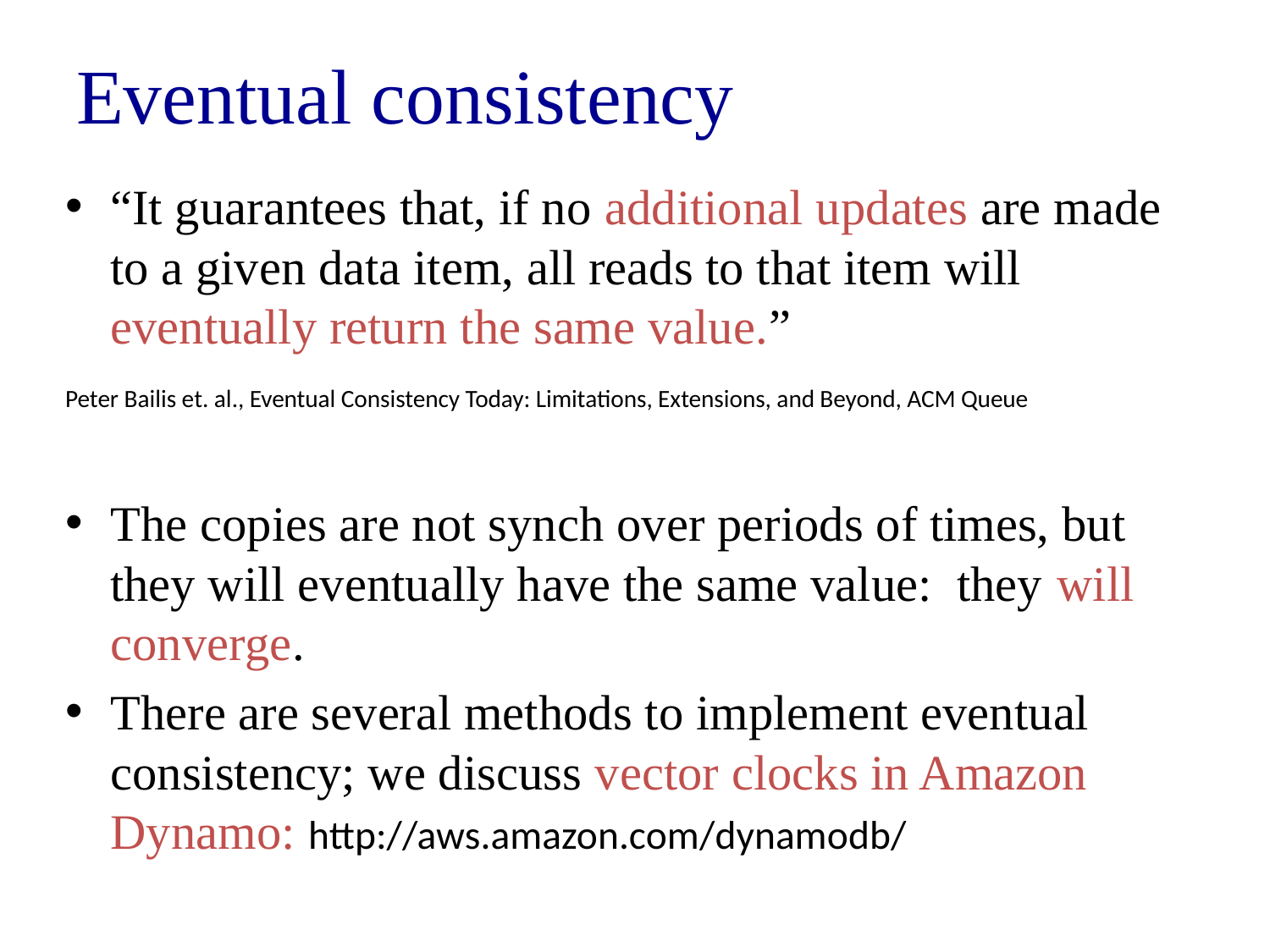

# Eventual consistency
“It guarantees that, if no additional updates are made to a given data item, all reads to that item will eventually return the same value.”

Peter Bailis et. al., Eventual Consistency Today: Limitations, Extensions, and Beyond, ACM Queue

The copies are not synch over periods of times, but they will eventually have the same value:  they will converge.
There are several methods to implement eventual consistency; we discuss vector clocks in Amazon Dynamo: http://aws.amazon.com/dynamodb/